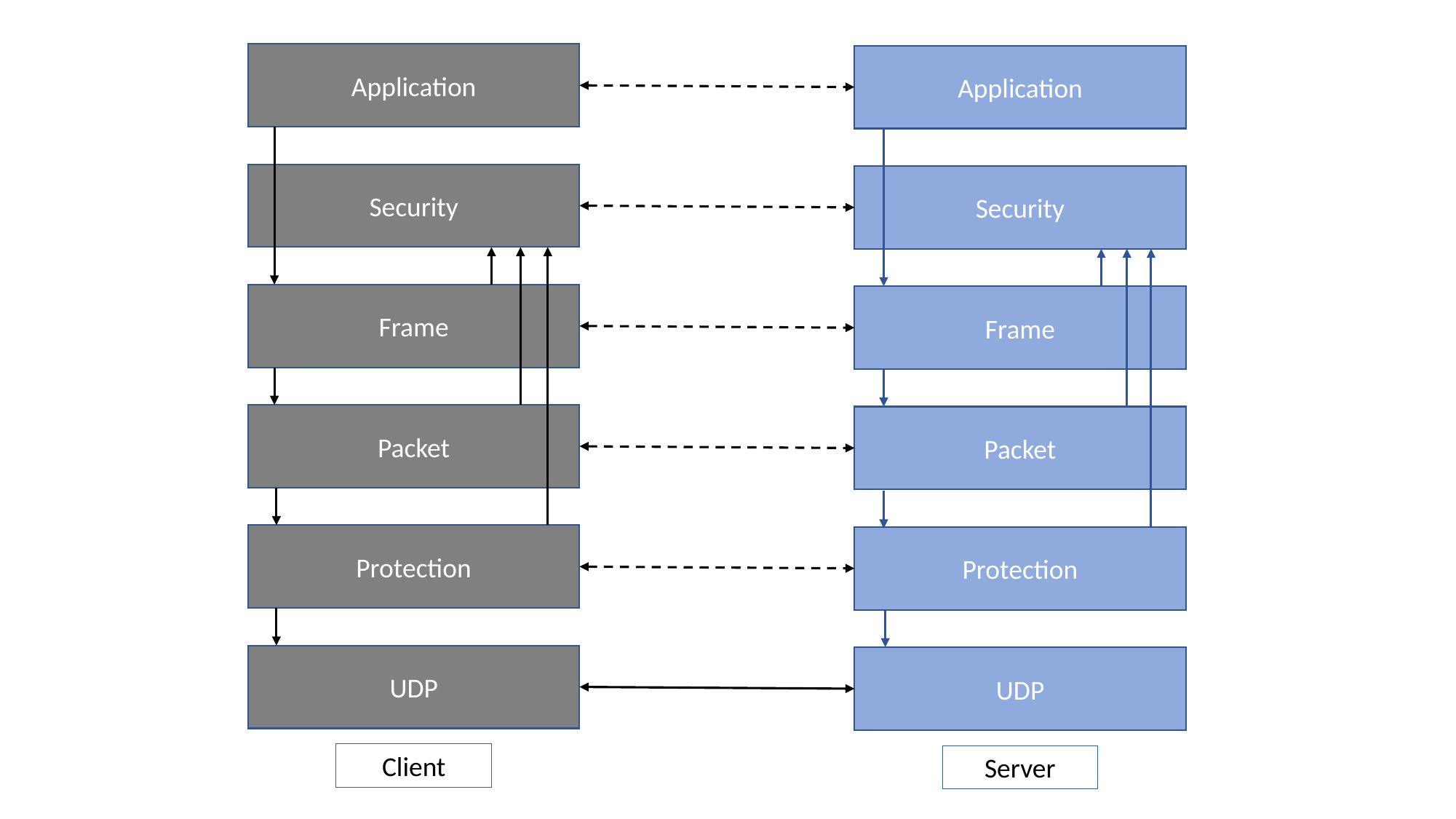

Application
Application
Security
Security
Frame
Frame
Packet
Packet
Protection
Protection
UDP
UDP
Client
Server